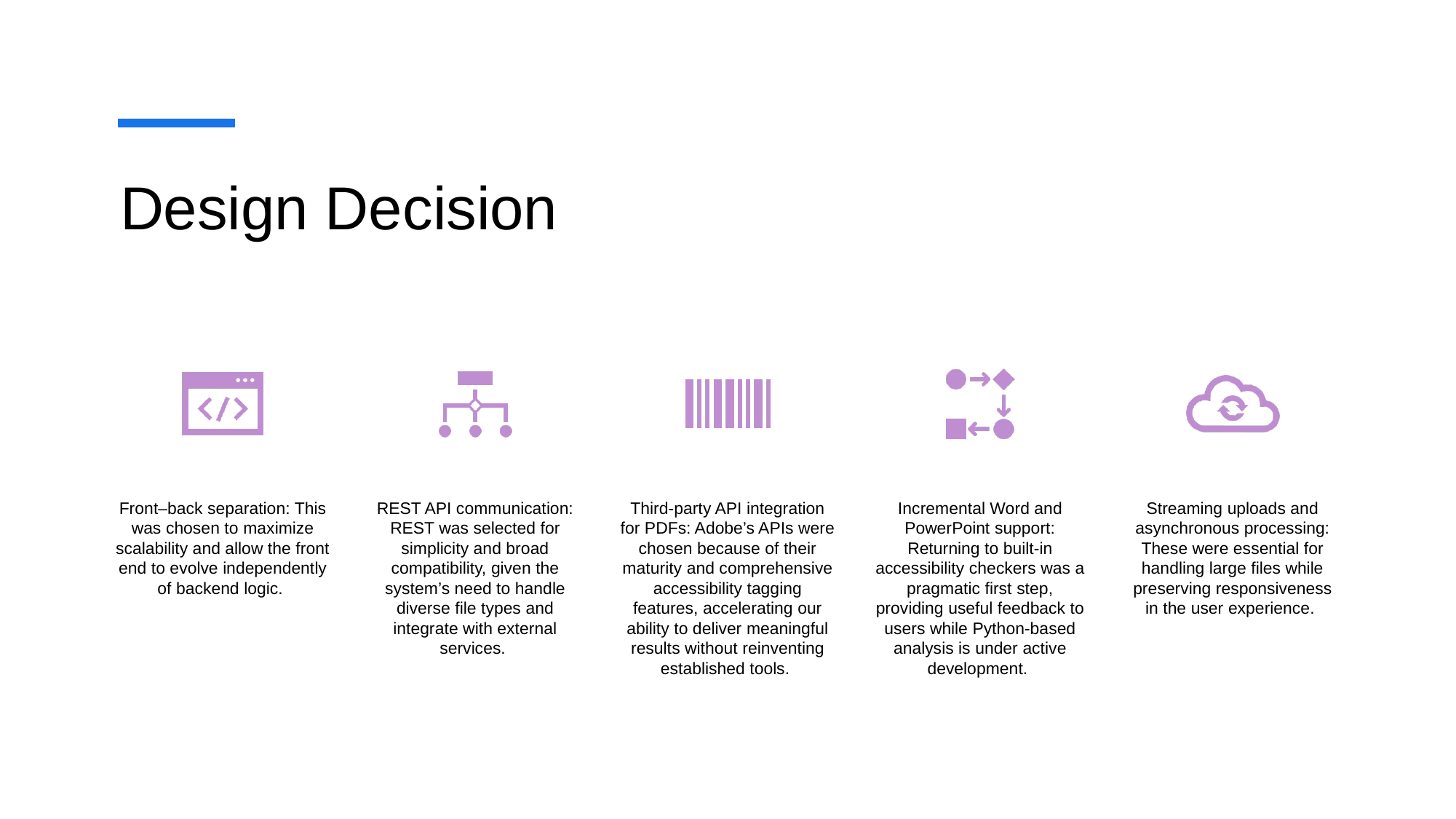

# Design Decision
Front–back separation: This was chosen to maximize scalability and allow the front end to evolve independently of backend logic.
REST API communication: REST was selected for simplicity and broad compatibility, given the system’s need to handle diverse file types and integrate with external services.
Third-party API integration for PDFs: Adobe’s APIs were chosen because of their maturity and comprehensive accessibility tagging features, accelerating our ability to deliver meaningful results without reinventing established tools.
Incremental Word and PowerPoint support: Returning to built-in accessibility checkers was a pragmatic first step, providing useful feedback to users while Python-based analysis is under active development.
Streaming uploads and asynchronous processing: These were essential for handling large files while preserving responsiveness in the user experience.